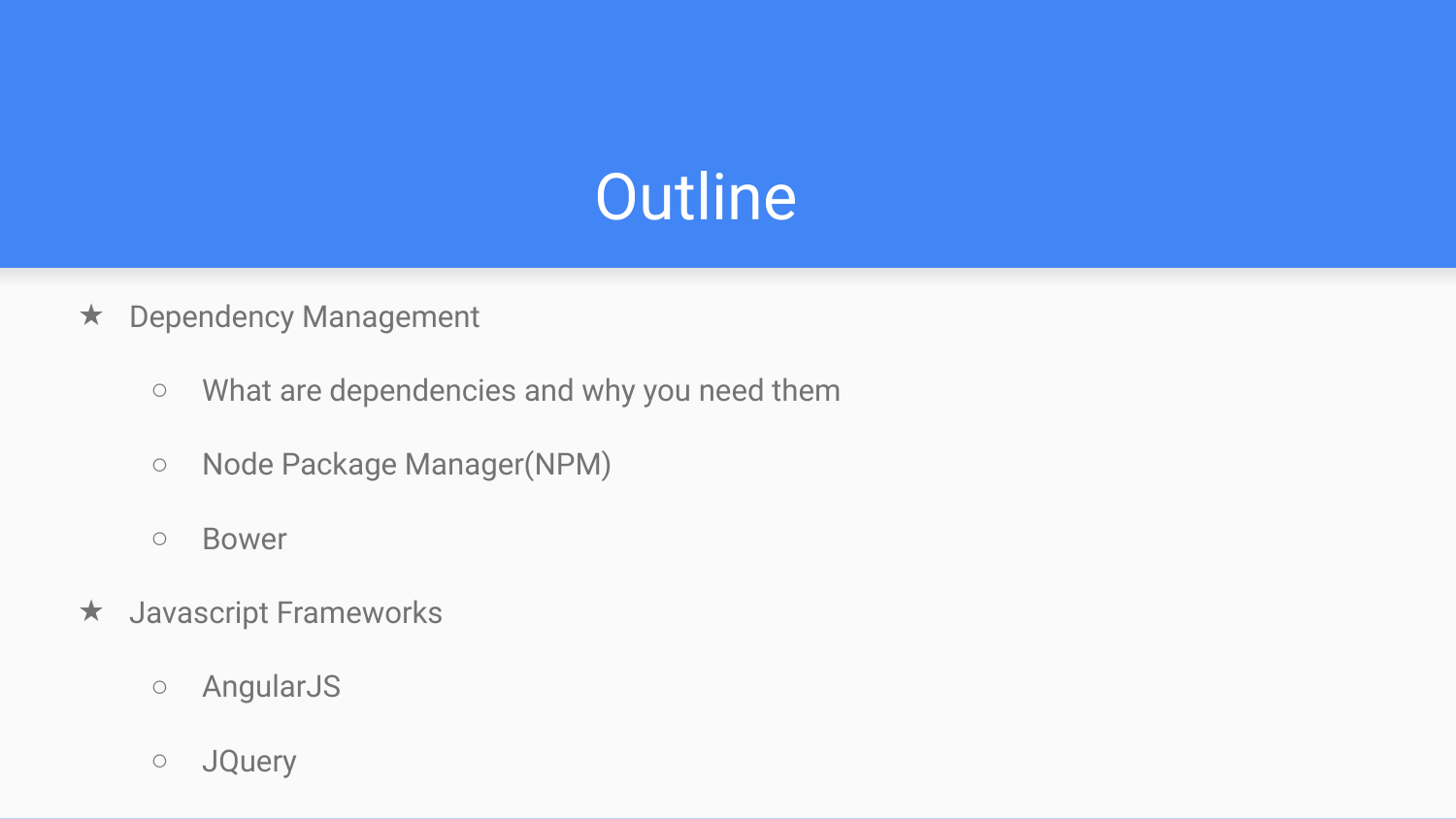

# Outline
Dependency Management
What are dependencies and why you need them
Node Package Manager(NPM)
Bower
Javascript Frameworks
AngularJS
JQuery
Software Design Patterns
Model  View Controller
Model View Presenter
Naked objects
Developing Single Page Applications with AngularJS